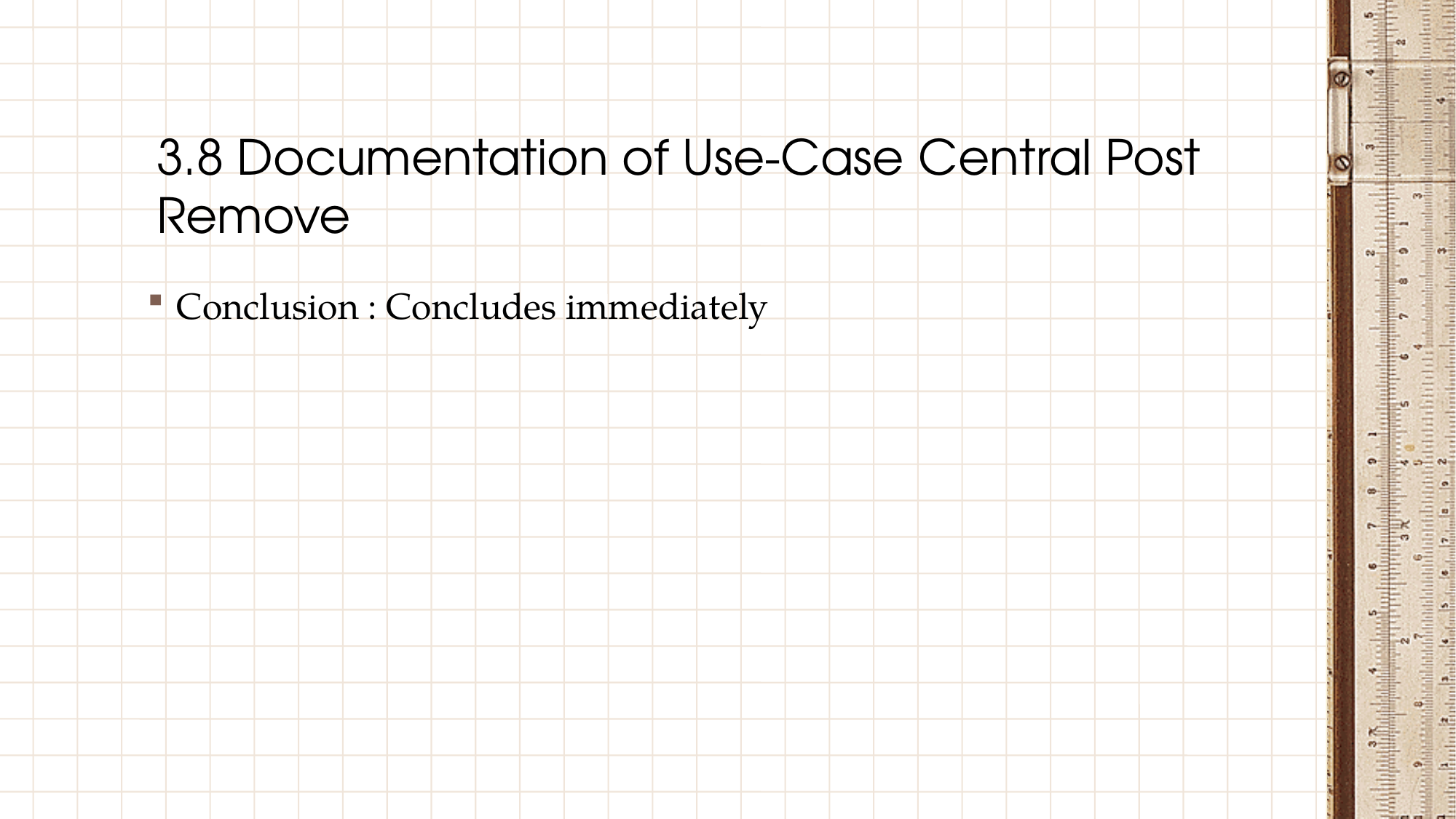

# 3.8 Documentation of Use-Case Central Post Remove
Conclusion : Concludes immediately